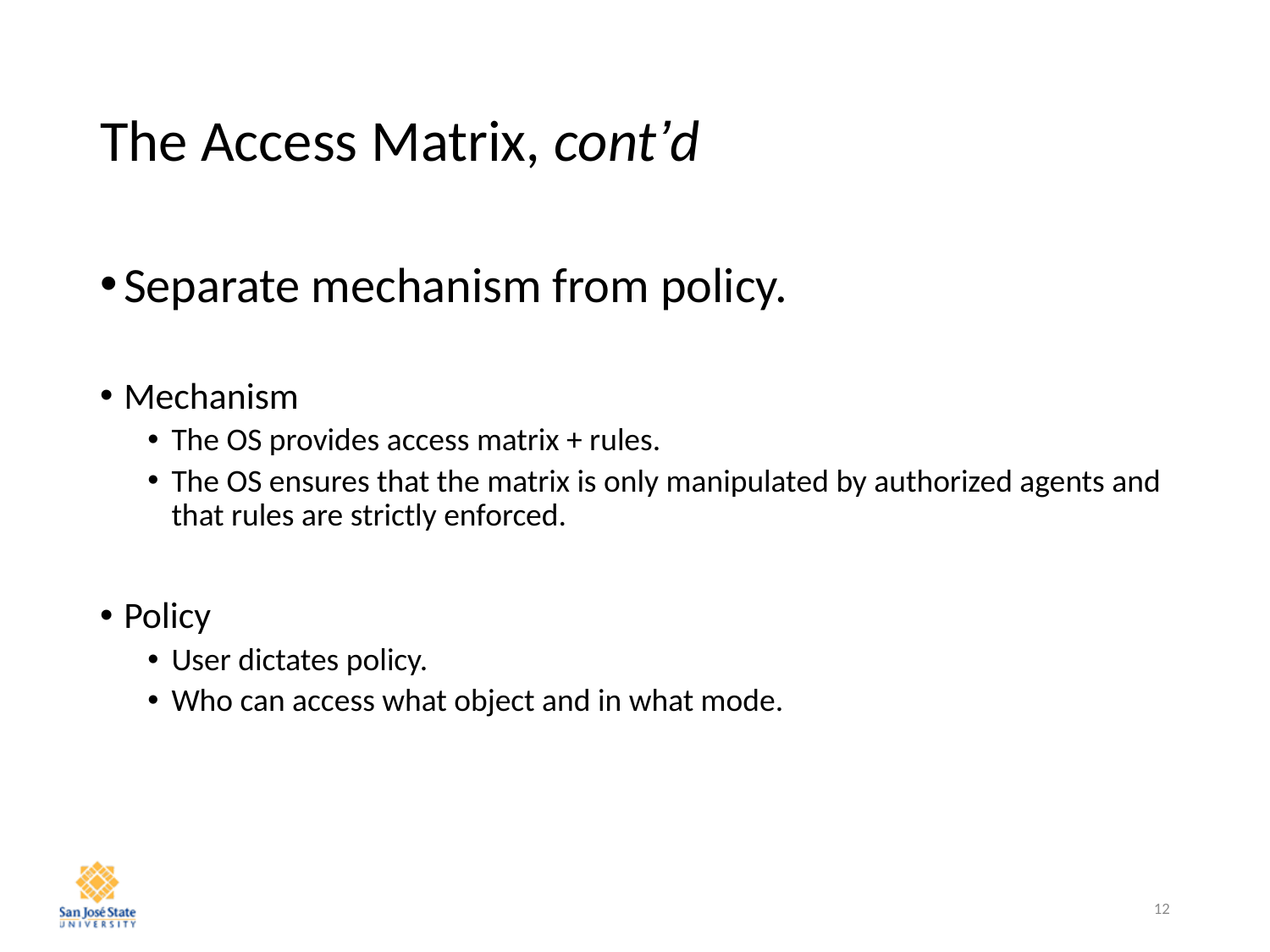

# The Access Matrix, cont’d
Separate mechanism from policy.

Mechanism
The OS provides access matrix + rules.
The OS ensures that the matrix is only manipulated by authorized agents and that rules are strictly enforced.

Policy
User dictates policy.
Who can access what object and in what mode.

12